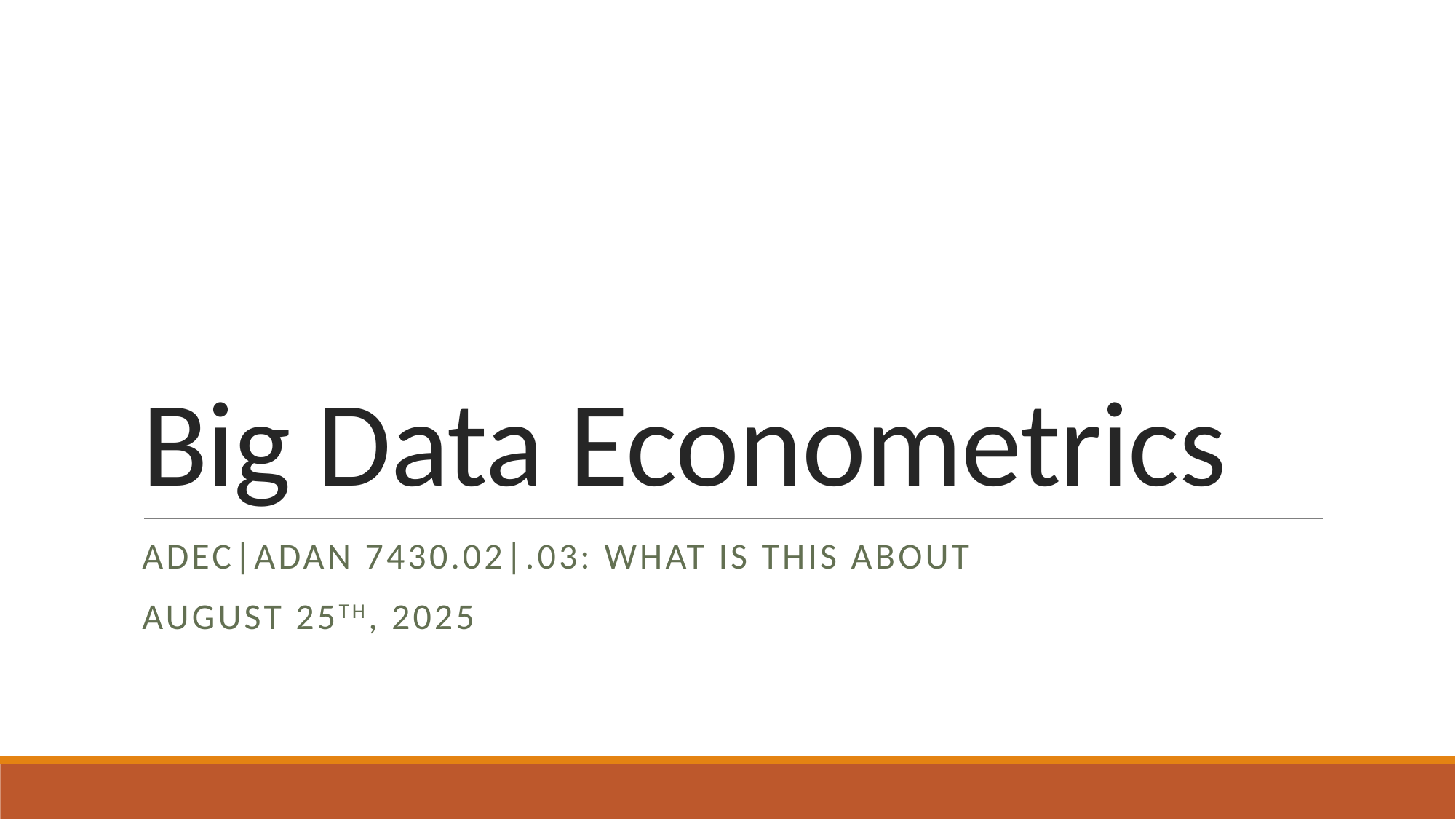

# Big Data Econometrics
ADEC|ADAN 7430.02|.03: what is this about
August 25th, 2025